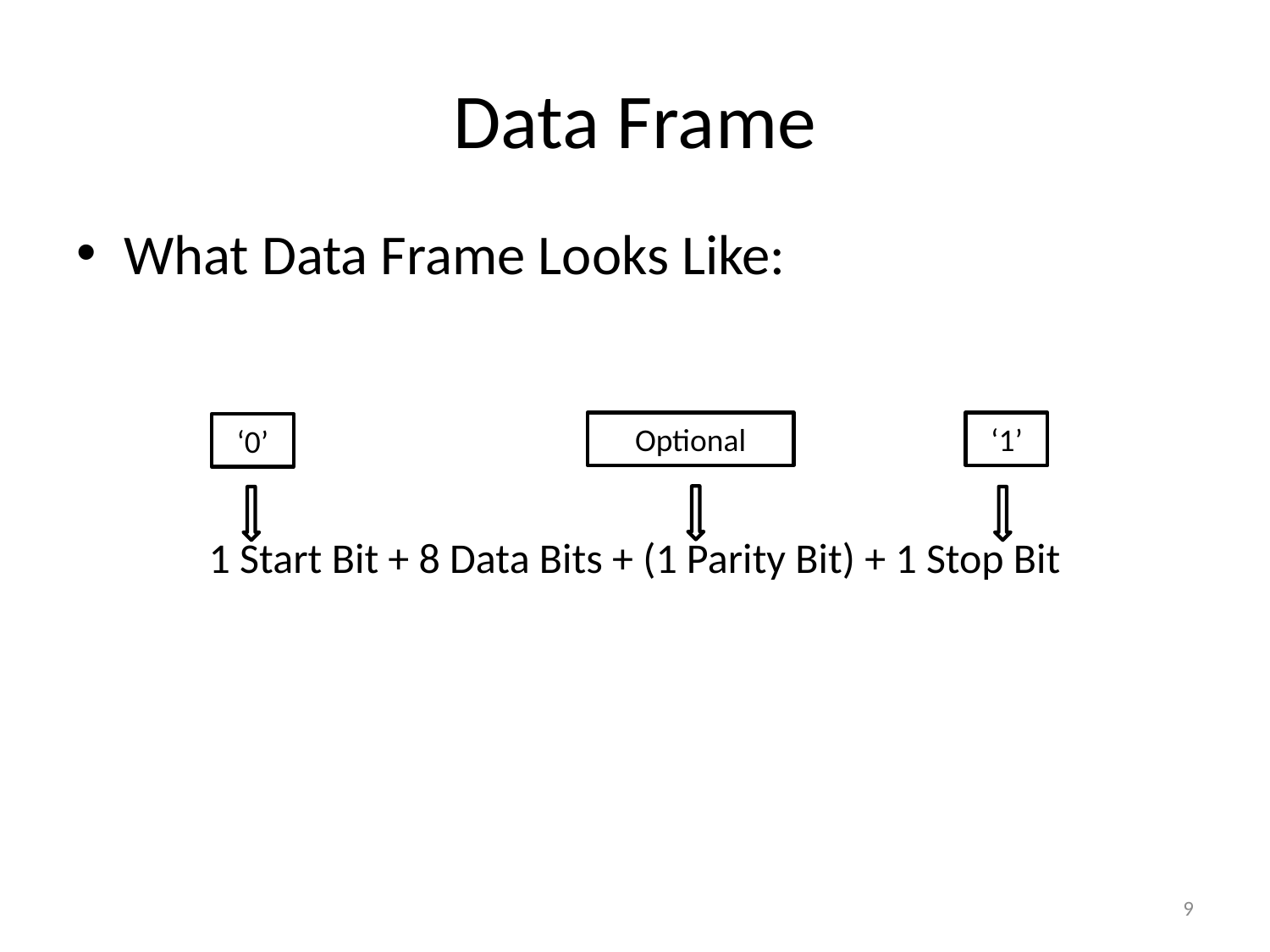

# Data Frame
What Data Frame Looks Like:

1 Start Bit + 8 Data Bits + (1 Parity Bit) + 1 Stop Bit

Optional
‘1’
‘0’

9